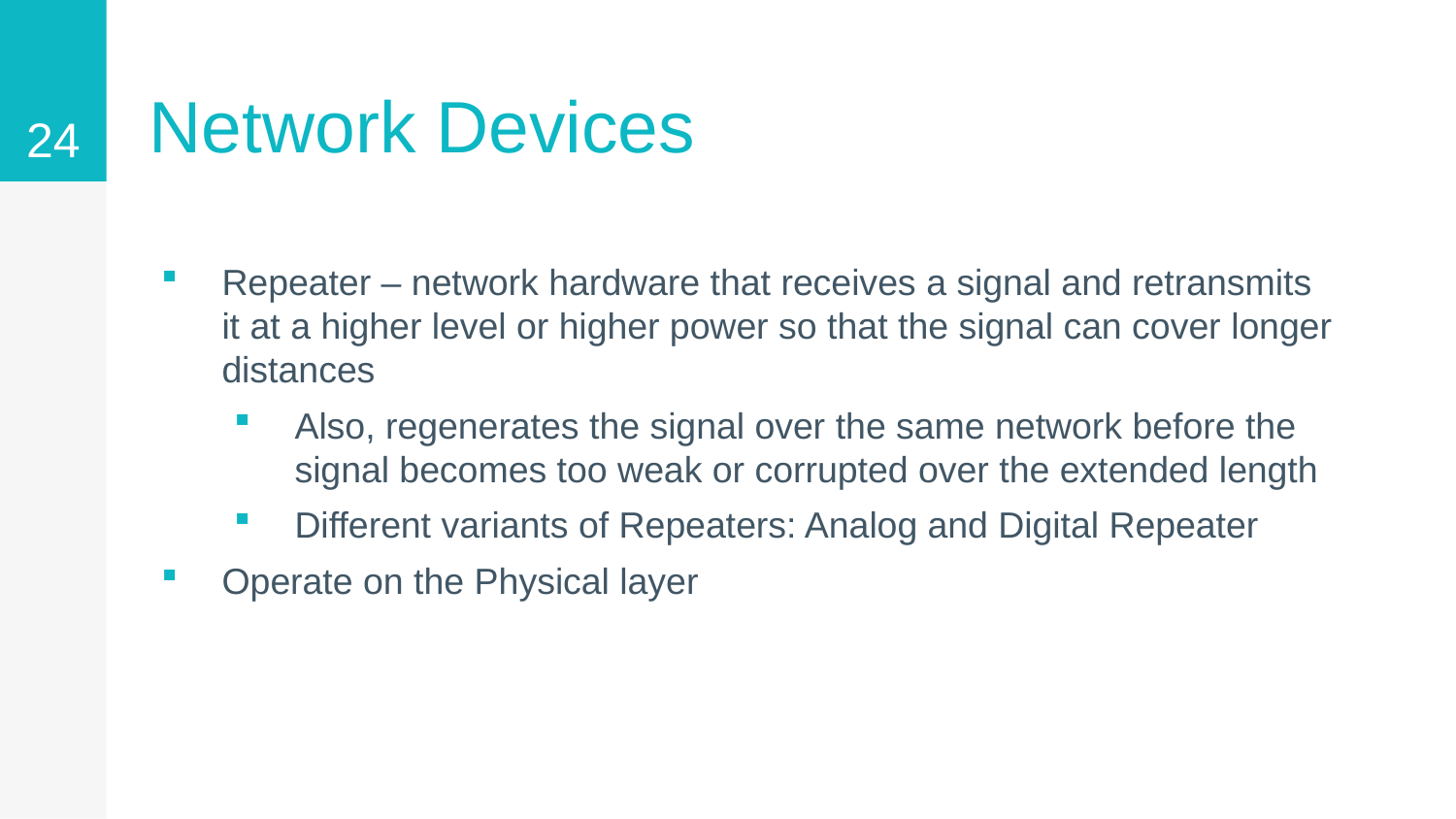

24
# Network Devices
Repeater – network hardware that receives a signal and retransmits it at a higher level or higher power so that the signal can cover longer distances
Also, regenerates the signal over the same network before the signal becomes too weak or corrupted over the extended length
Different variants of Repeaters: Analog and Digital Repeater
Operate on the Physical layer